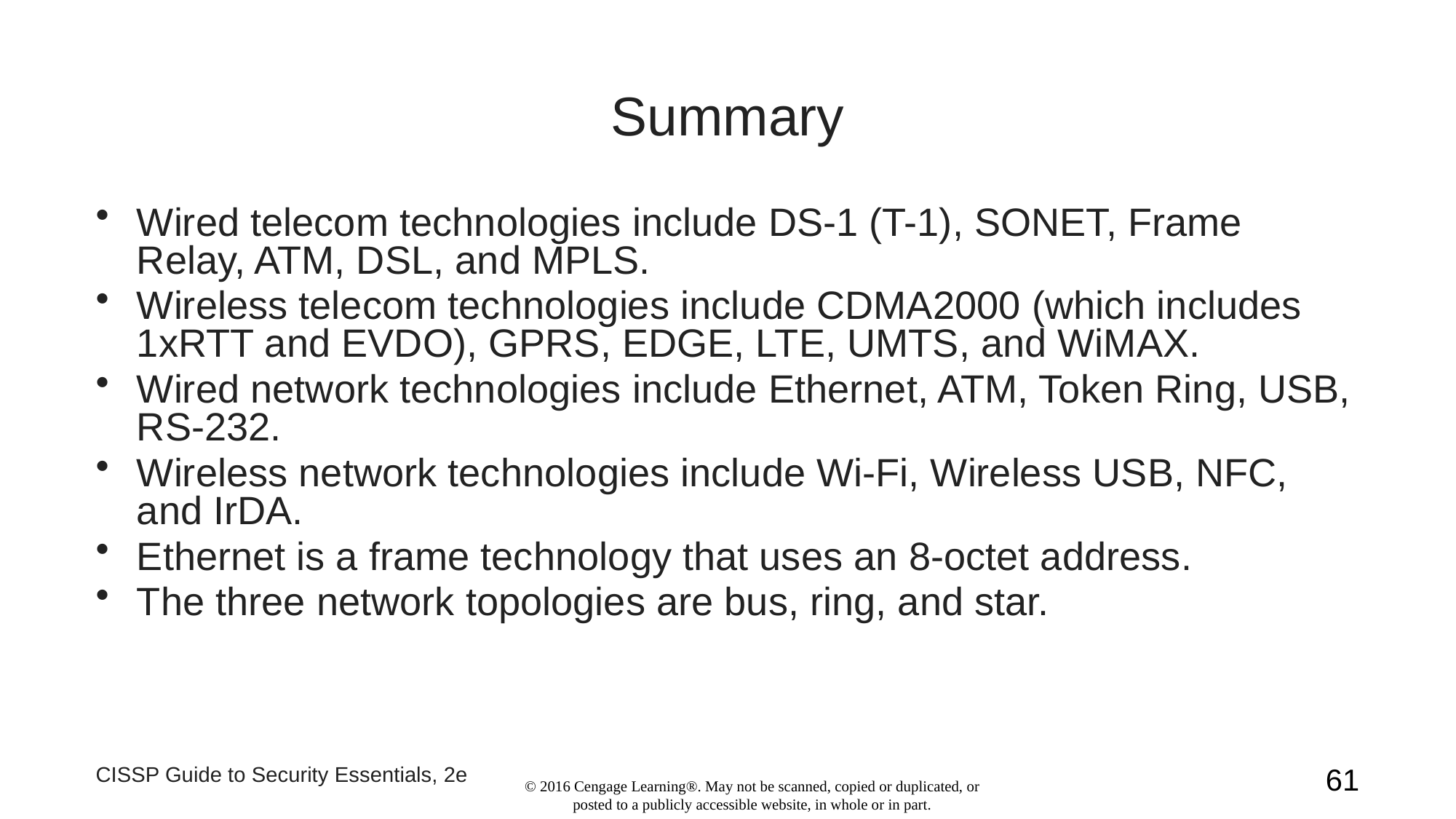

# Summary
Wired telecom technologies include DS-1 (T-1), SONET, Frame Relay, ATM, DSL, and MPLS.
Wireless telecom technologies include CDMA2000 (which includes 1xRTT and EVDO), GPRS, EDGE, LTE, UMTS, and WiMAX.
Wired network technologies include Ethernet, ATM, Token Ring, USB, RS-232.
Wireless network technologies include Wi-Fi, Wireless USB, NFC, and IrDA.
Ethernet is a frame technology that uses an 8-octet address.
The three network topologies are bus, ring, and star.
CISSP Guide to Security Essentials, 2e
61
© 2016 Cengage Learning®. May not be scanned, copied or duplicated, or posted to a publicly accessible website, in whole or in part.